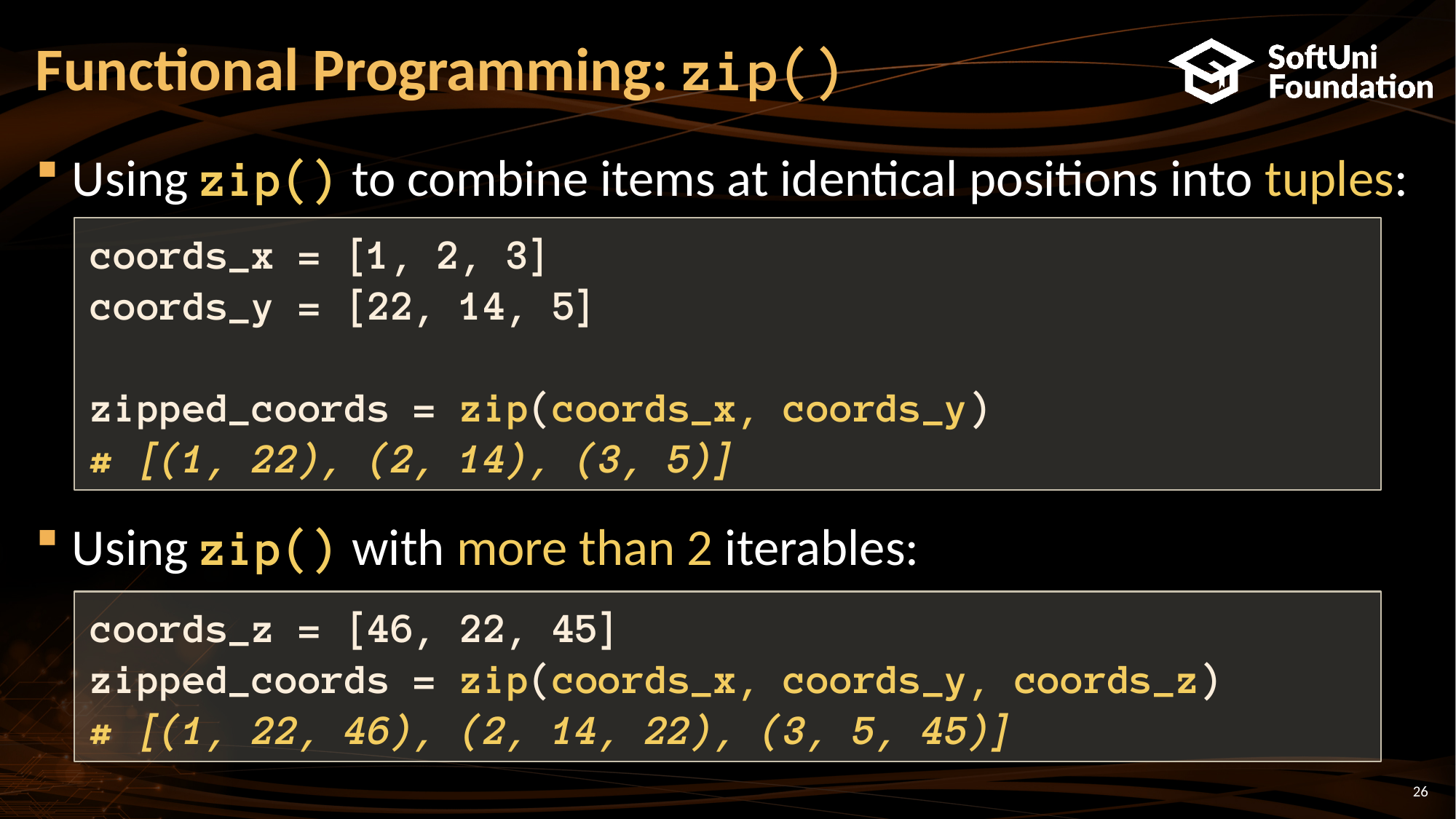

# Functional Programming: zip()
Using zip() to combine items at identical positions into tuples:

Using zip() with more than 2 iterables:
coords_x = [1, 2, 3]
coords_y = [22, 14, 5]

zipped_coords = zip(coords_x, coords_y)
# [(1, 22), (2, 14), (3, 5)]
coords_z = [46, 22, 45]
zipped_coords = zip(coords_x, coords_y, coords_z)
# [(1, 22, 46), (2, 14, 22), (3, 5, 45)]
26